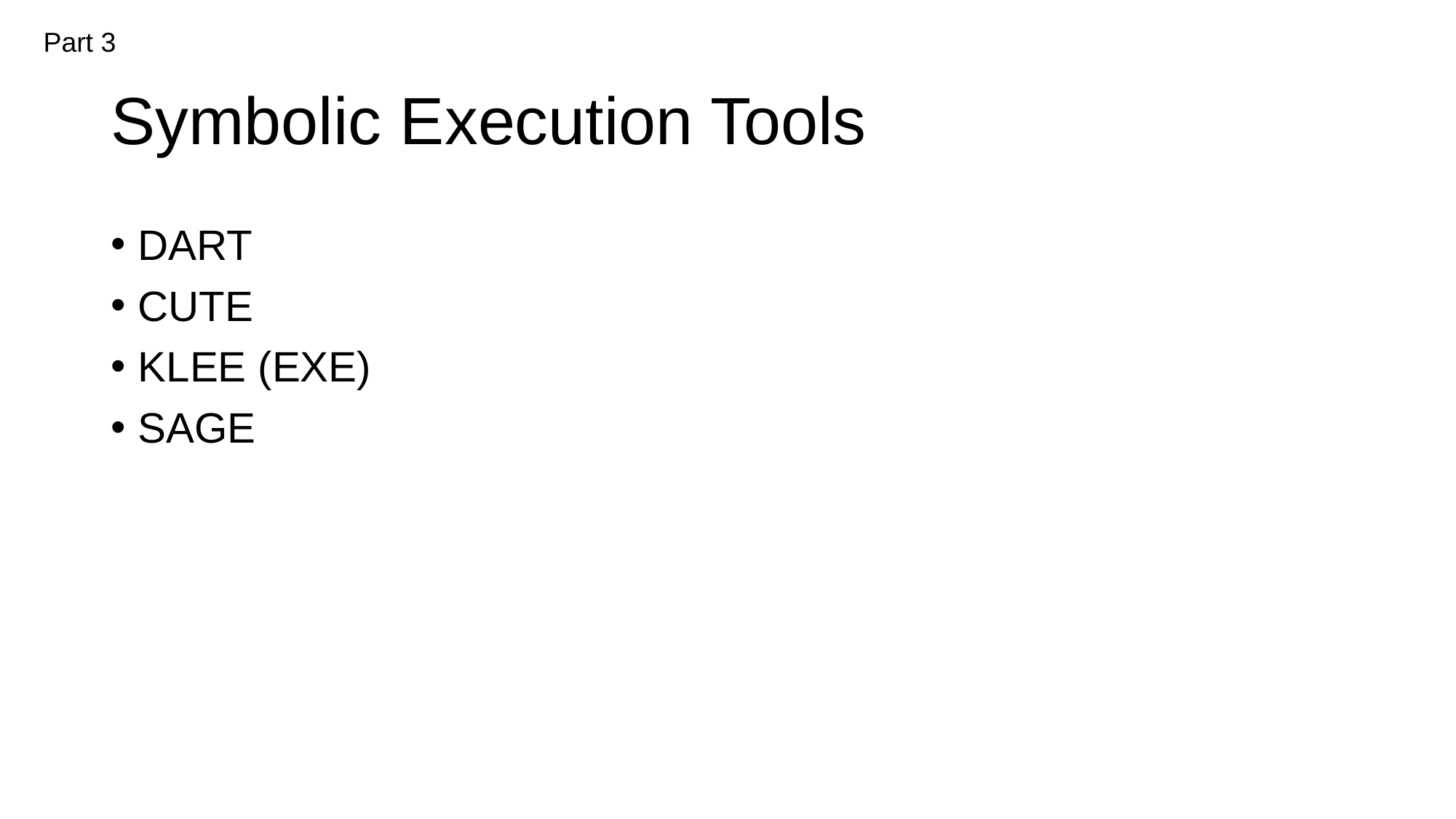

Part 3
# Symbolic Execution Tools
DART
CUTE
KLEE (EXE)
SAGE